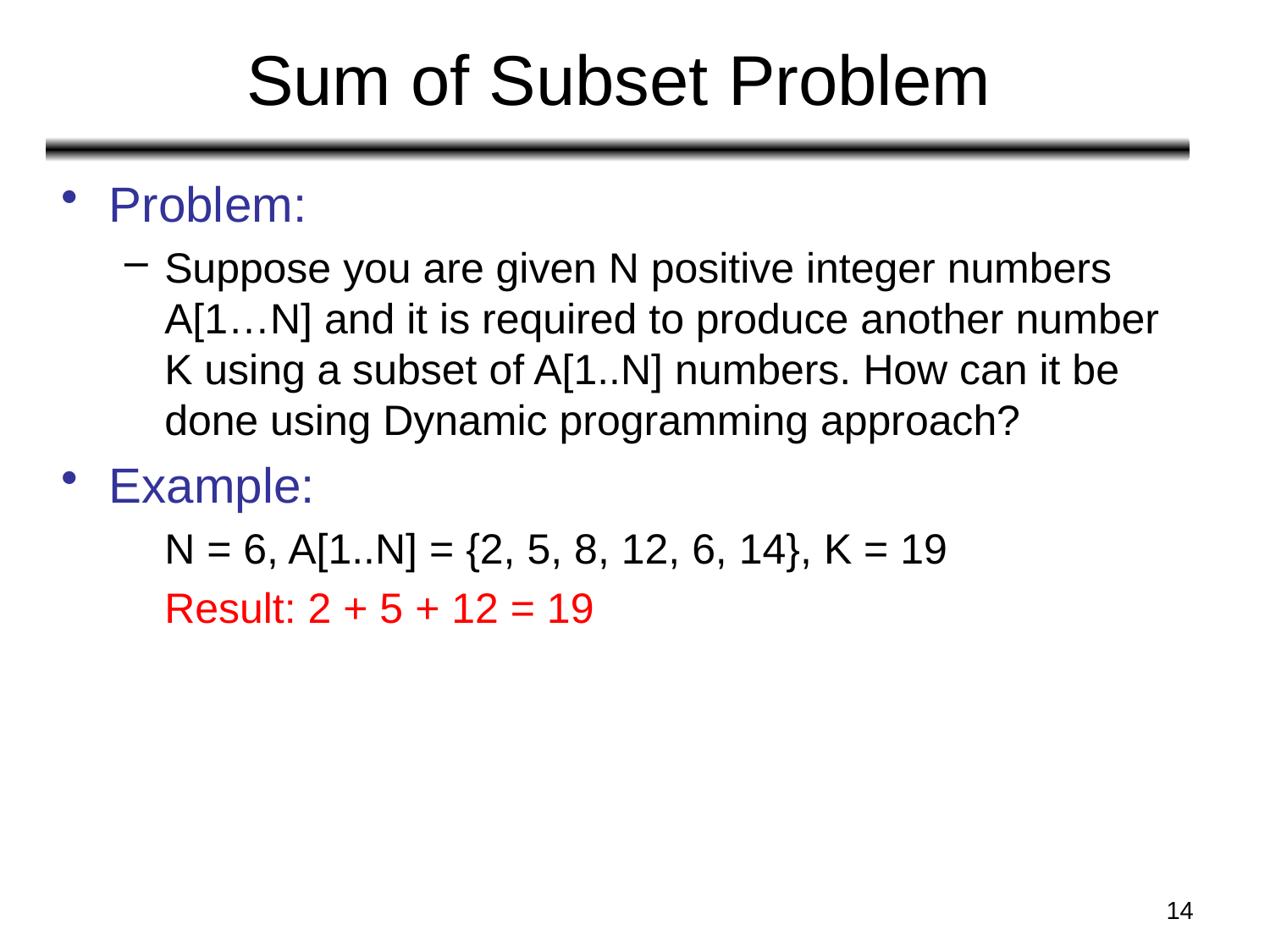

# Sum of Subset Problem
Problem:
Suppose you are given N positive integer numbers A[1…N] and it is required to produce another number K using a subset of A[1..N] numbers. How can it be done using Dynamic programming approach?
Example:
	N = 6, A[1..N] = {2, 5, 8, 12, 6, 14}, K = 19
	Result: 2 + 5 + 12 = 19

14